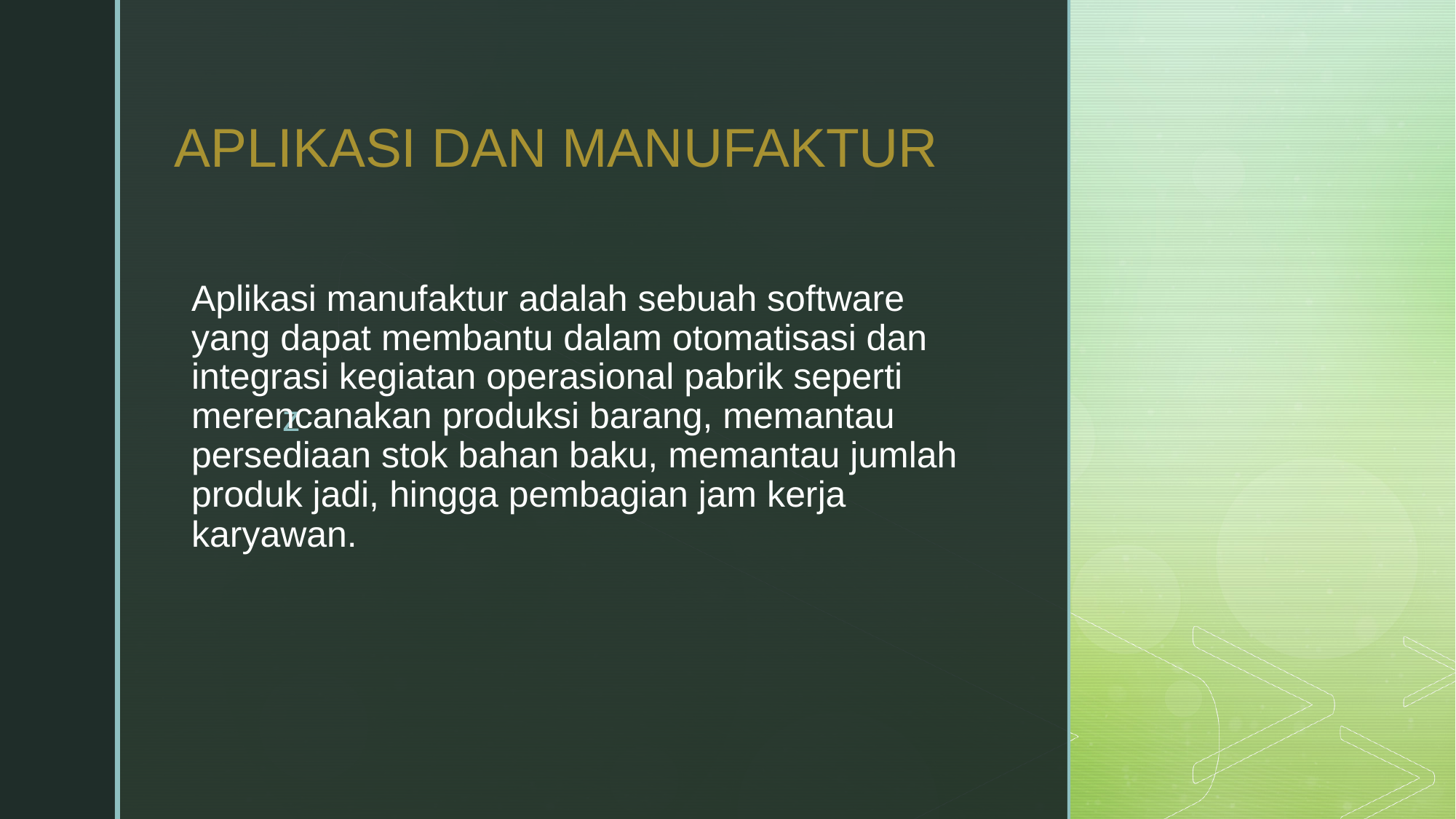

APLIKASI DAN MANUFAKTUR
# Aplikasi manufaktur adalah sebuah software yang dapat membantu dalam otomatisasi dan integrasi kegiatan operasional pabrik seperti merencanakan produksi barang, memantau persediaan stok bahan baku, memantau jumlah produk jadi, hingga pembagian jam kerja karyawan.